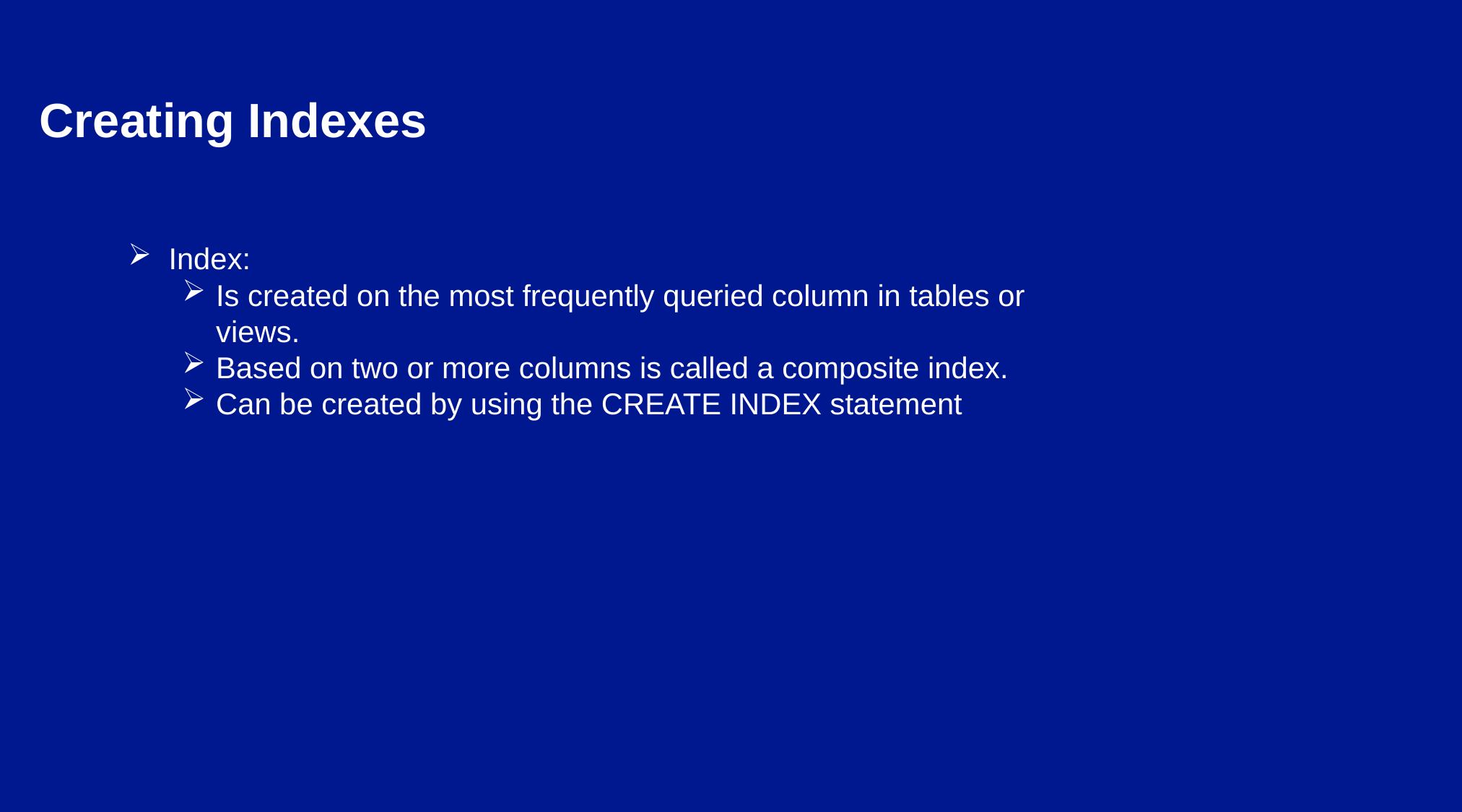

Creating Indexes
Index:
Is created on the most frequently queried column in tables or views.
Based on two or more columns is called a composite index.
Can be created by using the CREATE INDEX statement